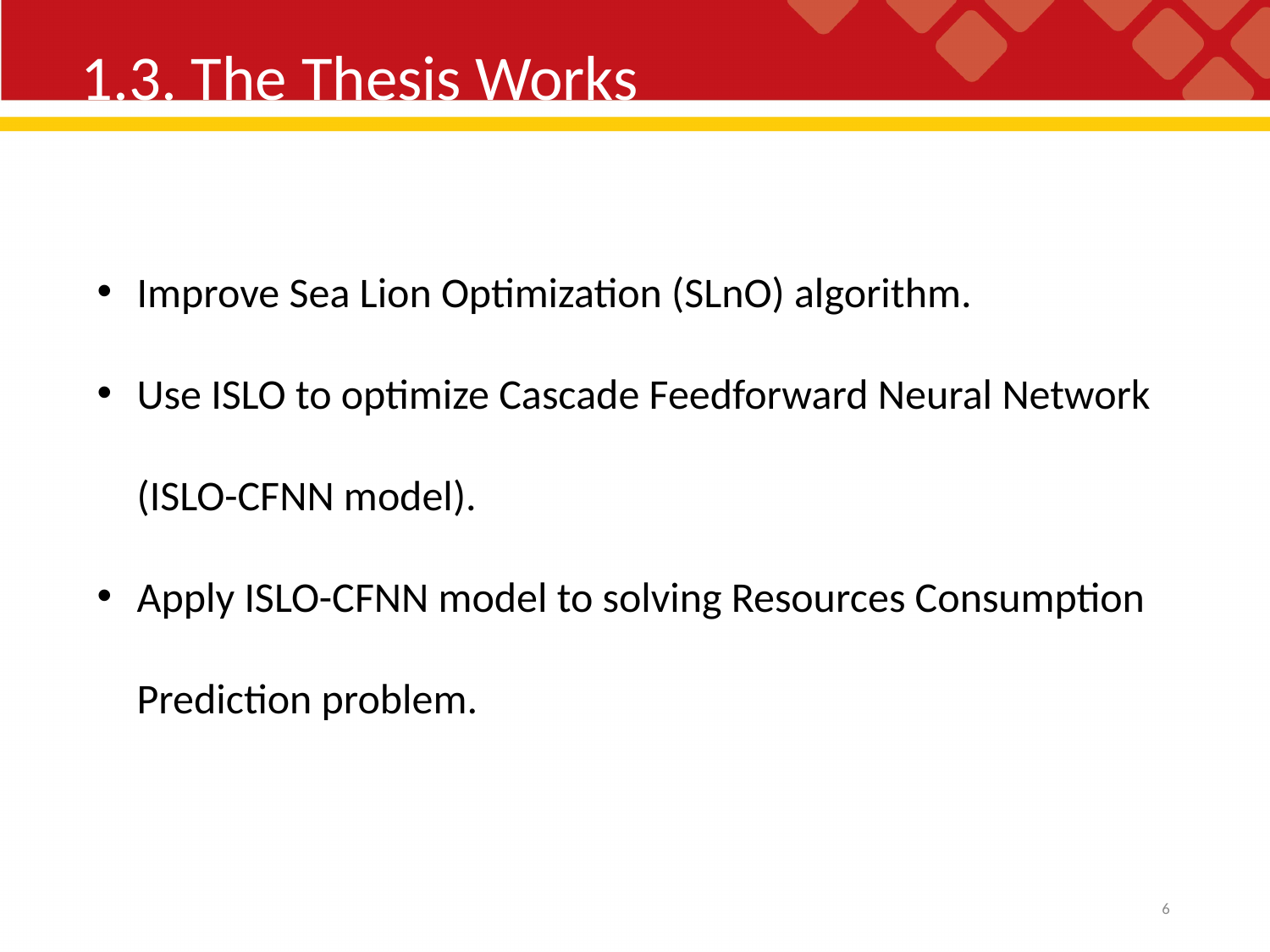

# 1.3. The Thesis Works
Improve Sea Lion Optimization (SLnO) algorithm.
Use ISLO to optimize Cascade Feedforward Neural Network (ISLO-CFNN model).
Apply ISLO-CFNN model to solving Resources Consumption Prediction problem.

6